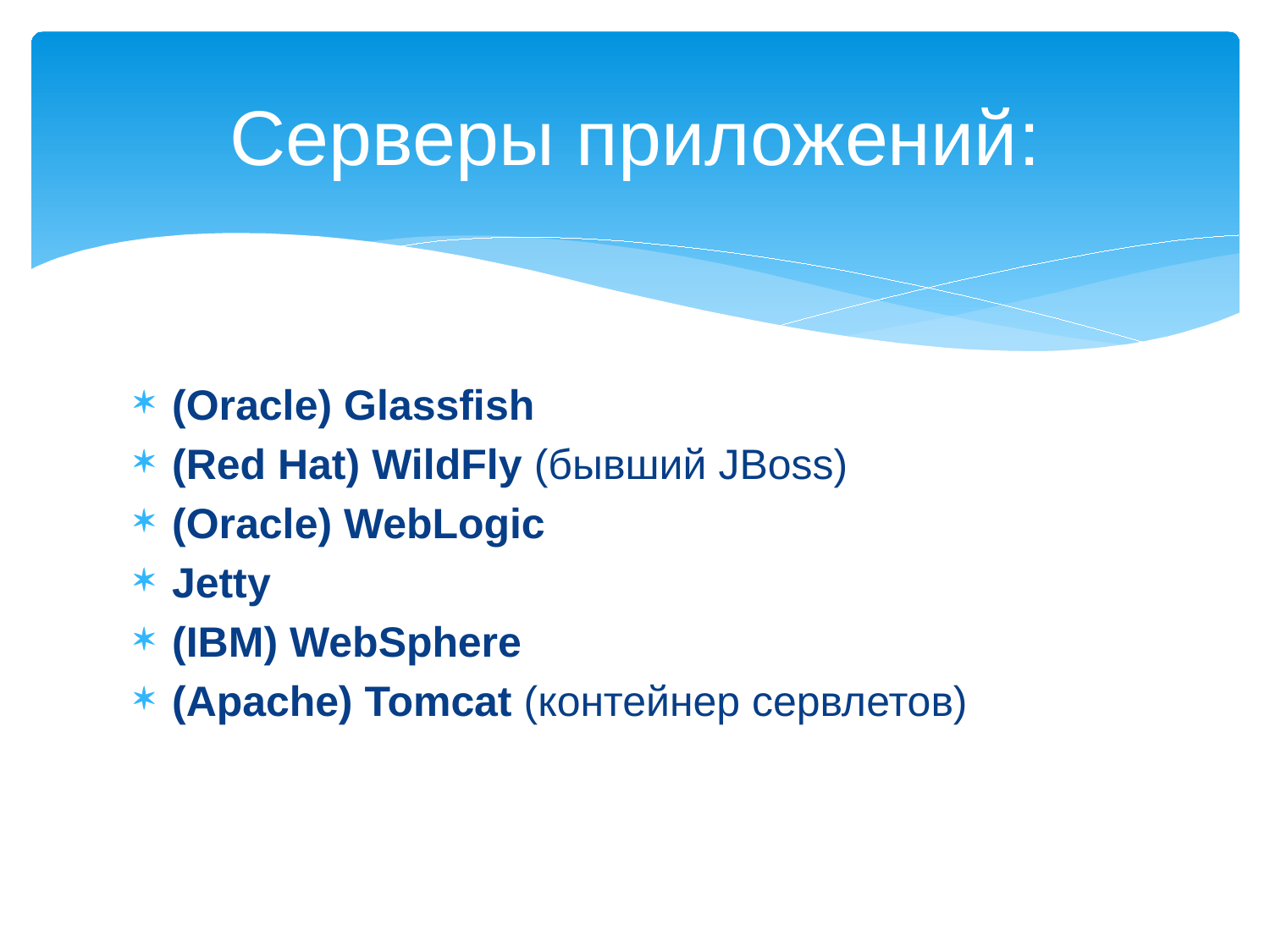

# Серверы приложений:
(Oracle) Glassfish
(Red Hat) WildFly (бывший JBoss)
(Oracle) WebLogic
Jetty
(IBM) WebSphere
(Apache) Tomcat (контейнер сервлетов)